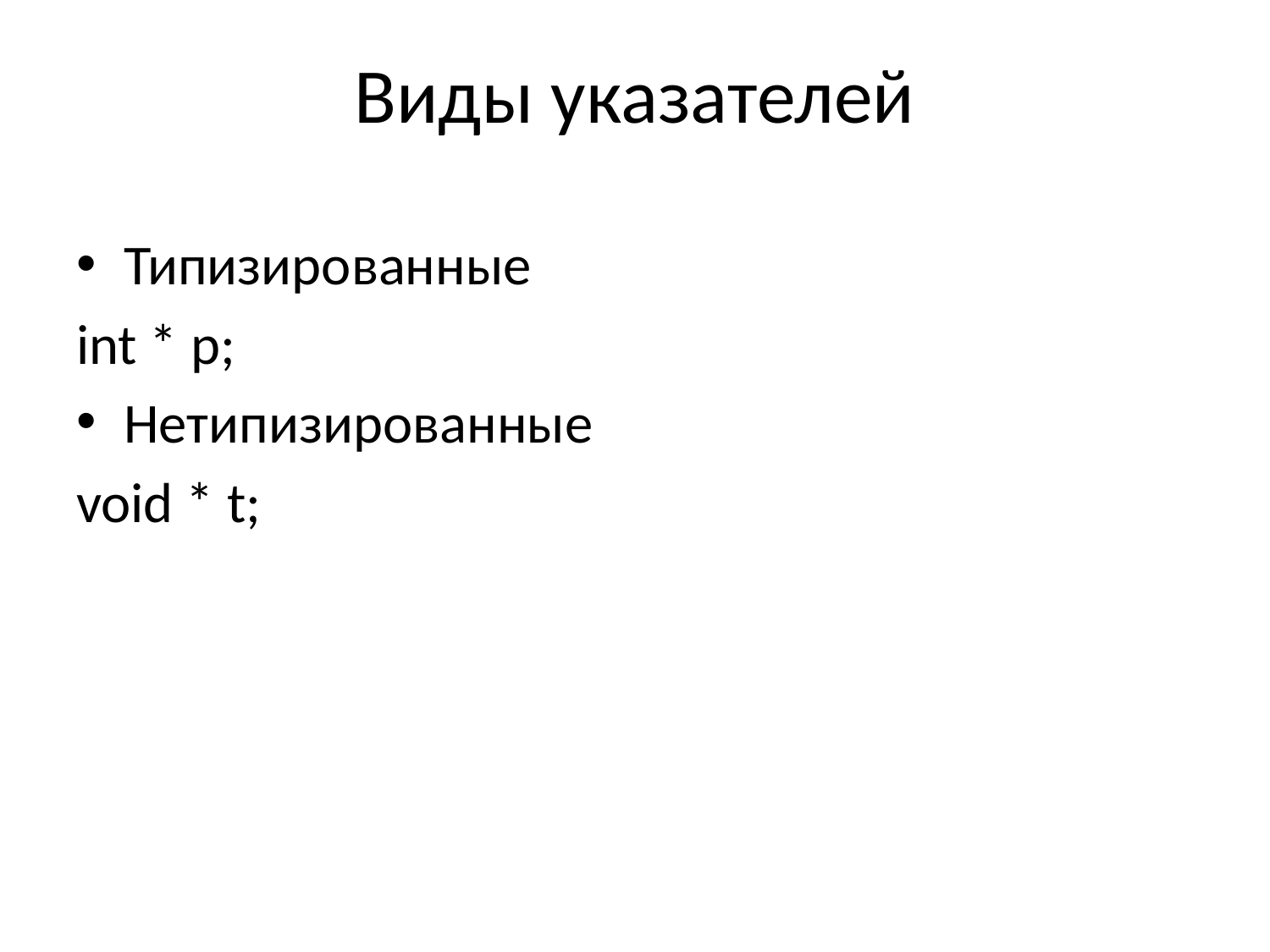

# Виды указателей
Типизированные
int * p;
Нетипизированные
void * t;